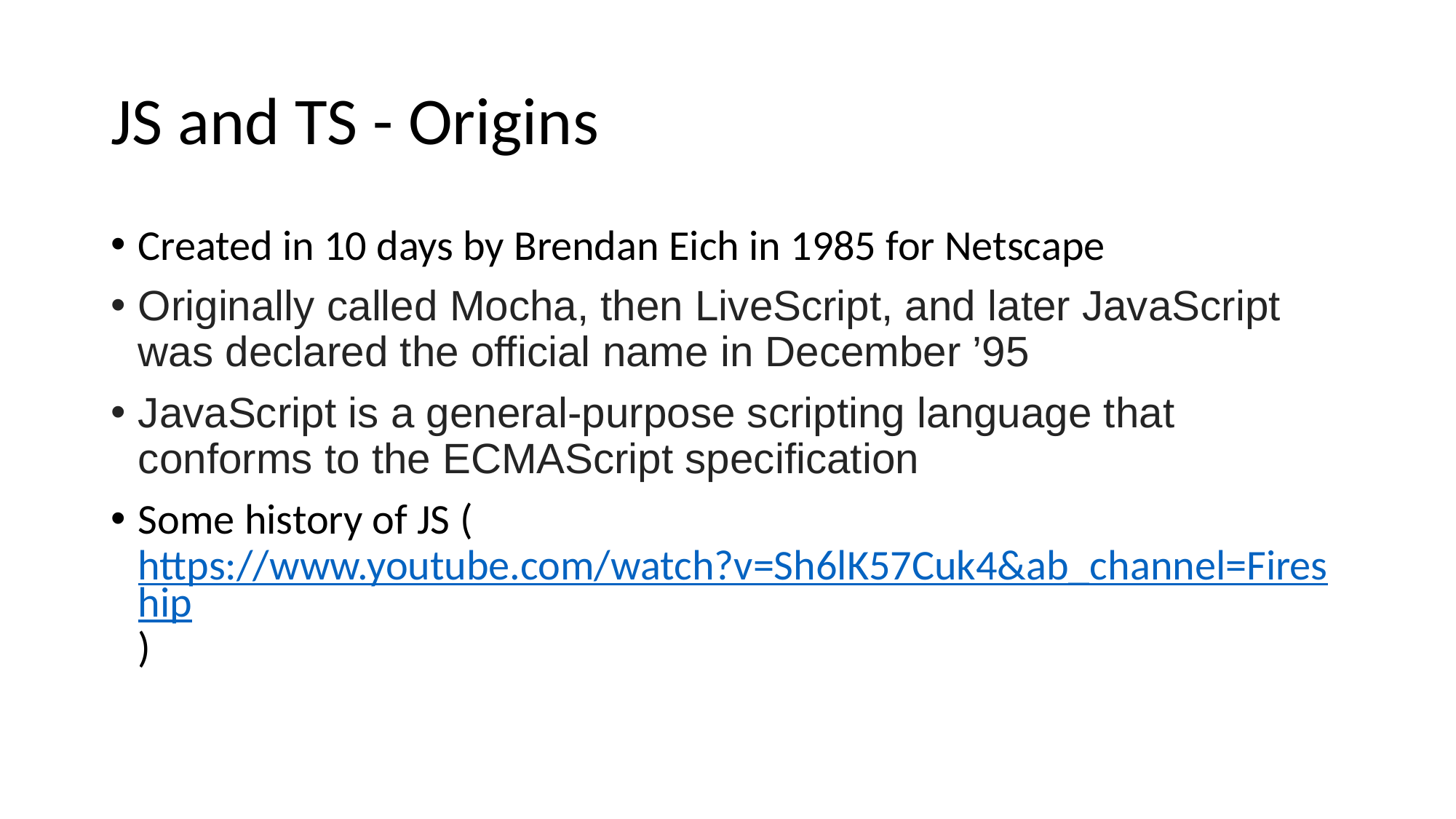

# JS and TS - Origins
Created in 10 days by Brendan Eich in 1985 for Netscape
Originally called Mocha, then LiveScript, and later JavaScript was declared the official name in December ’95
JavaScript is a general-purpose scripting language that conforms to the ECMAScript specification
Some history of JS (https://www.youtube.com/watch?v=Sh6lK57Cuk4&ab_channel=Fireship)